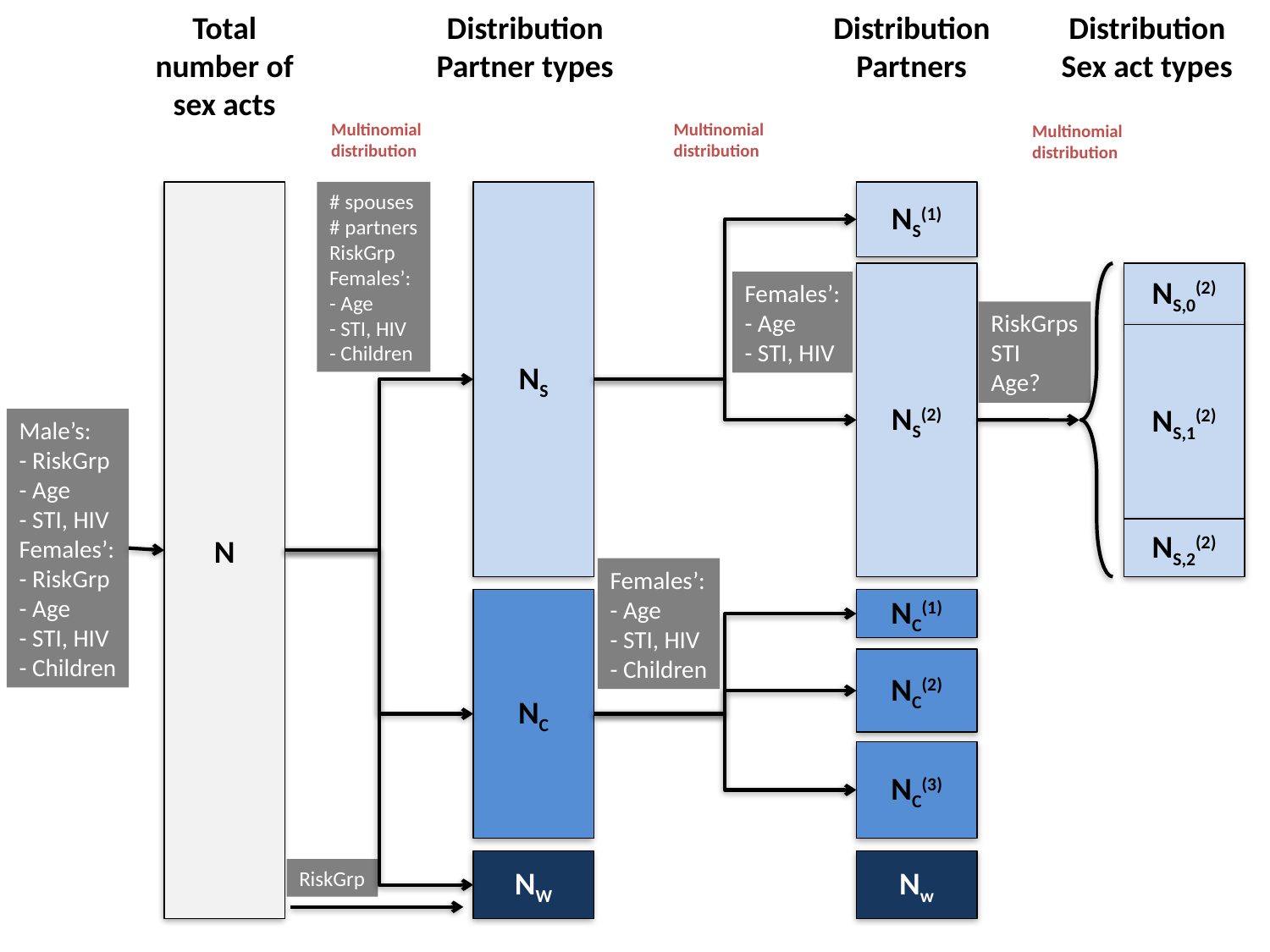

Total number of sex acts
Distribution
Partner types
Distribution
Partners
Distribution
Sex act types
Multinomial
distribution
Multinomial
distribution
Multinomial
distribution
N
# spouses
# partners
RiskGrp
Females’:
- Age
- STI, HIV
- Children
NS(1)
NS
NS(2)

NS,0(2)
Females’:
- Age
- STI, HIV
RiskGrps
STI
Age?
NS,1(2)
Male’s:
- RiskGrp
- Age
- STI, HIV
Females’:
- RiskGrp
- Age
- STI, HIV
- Children
NS,2(2)
Females’:
- Age
- STI, HIV
- Children
NC(1)
NC
NC(2)
NC(3)
Nw
NW
RiskGrp